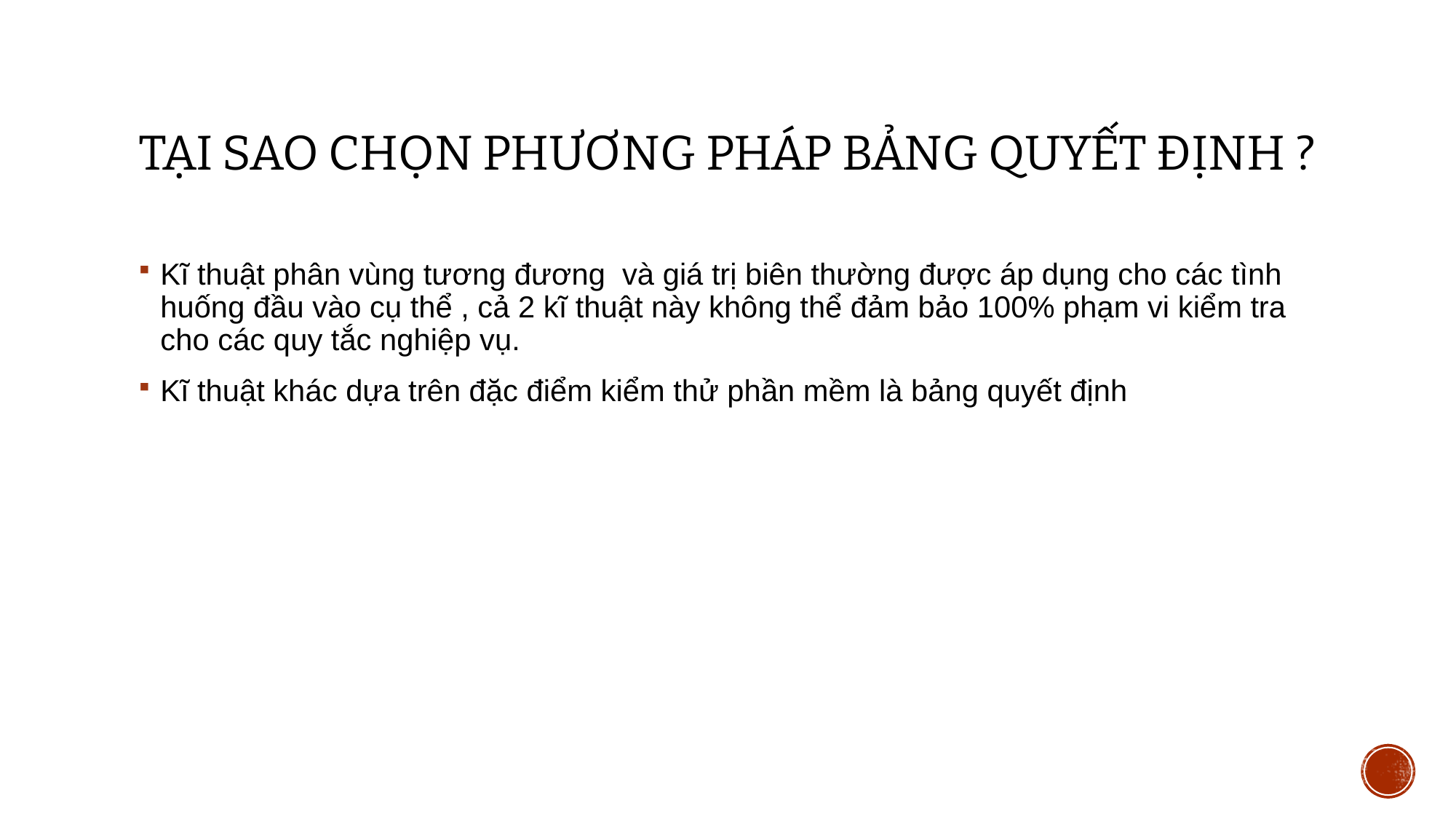

# Tại sao chọn phương pháp bảng quyết định ?
Kĩ thuật phân vùng tương đương  và giá trị biên thường được áp dụng cho các tình huống đầu vào cụ thể , cả 2 kĩ thuật này không thể đảm bảo 100% phạm vi kiểm tra cho các quy tắc nghiệp vụ.
Kĩ thuật khác dựa trên đặc điểm kiểm thử phần mềm là bảng quyết định